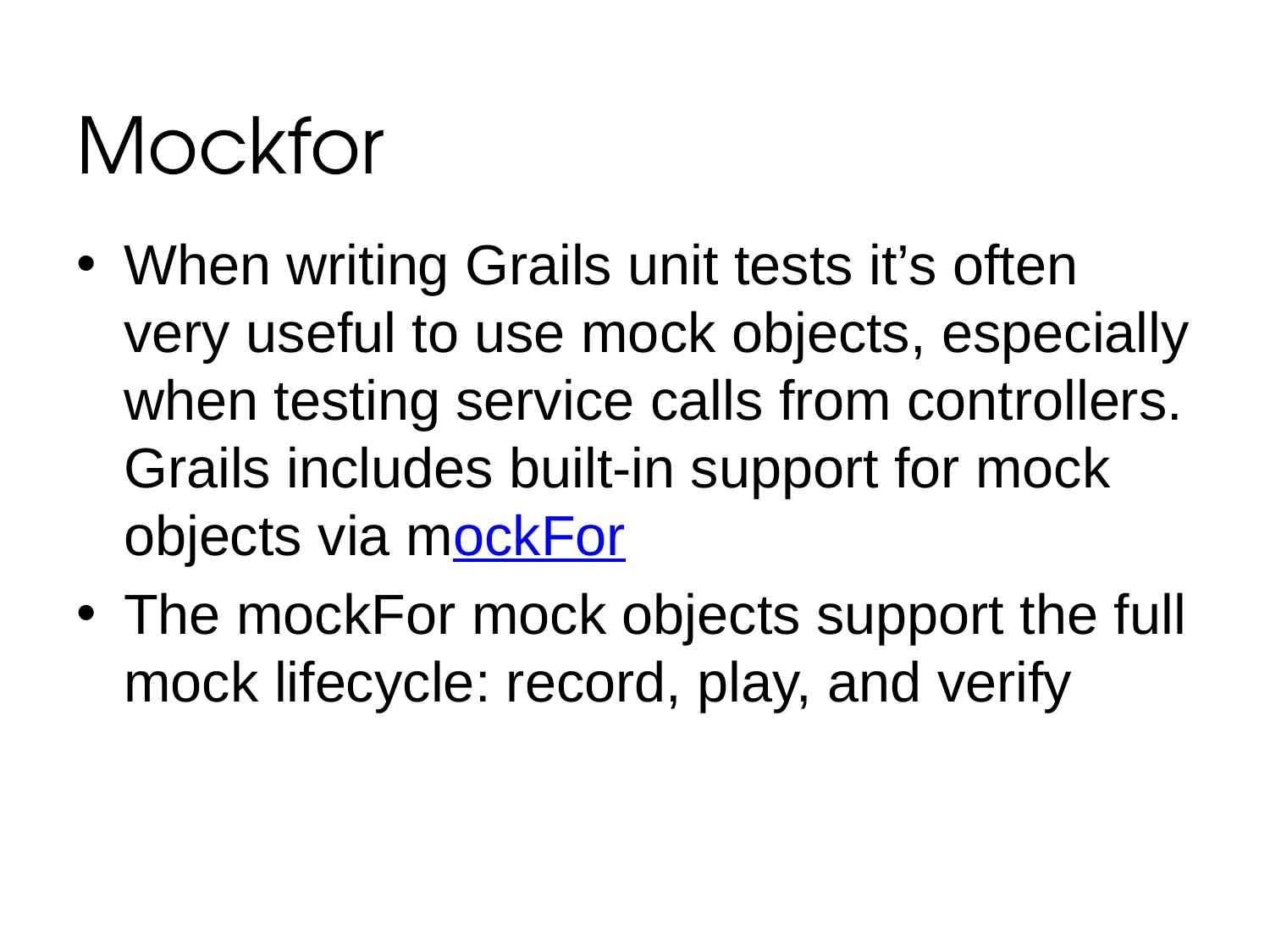

# Mockfor
When writing Grails unit tests it’s often very useful to use mock objects, especially when testing service calls from controllers. Grails includes built-in support for mock objects via mockFor
The mockFor mock objects support the full mock lifecycle: record, play, and verify